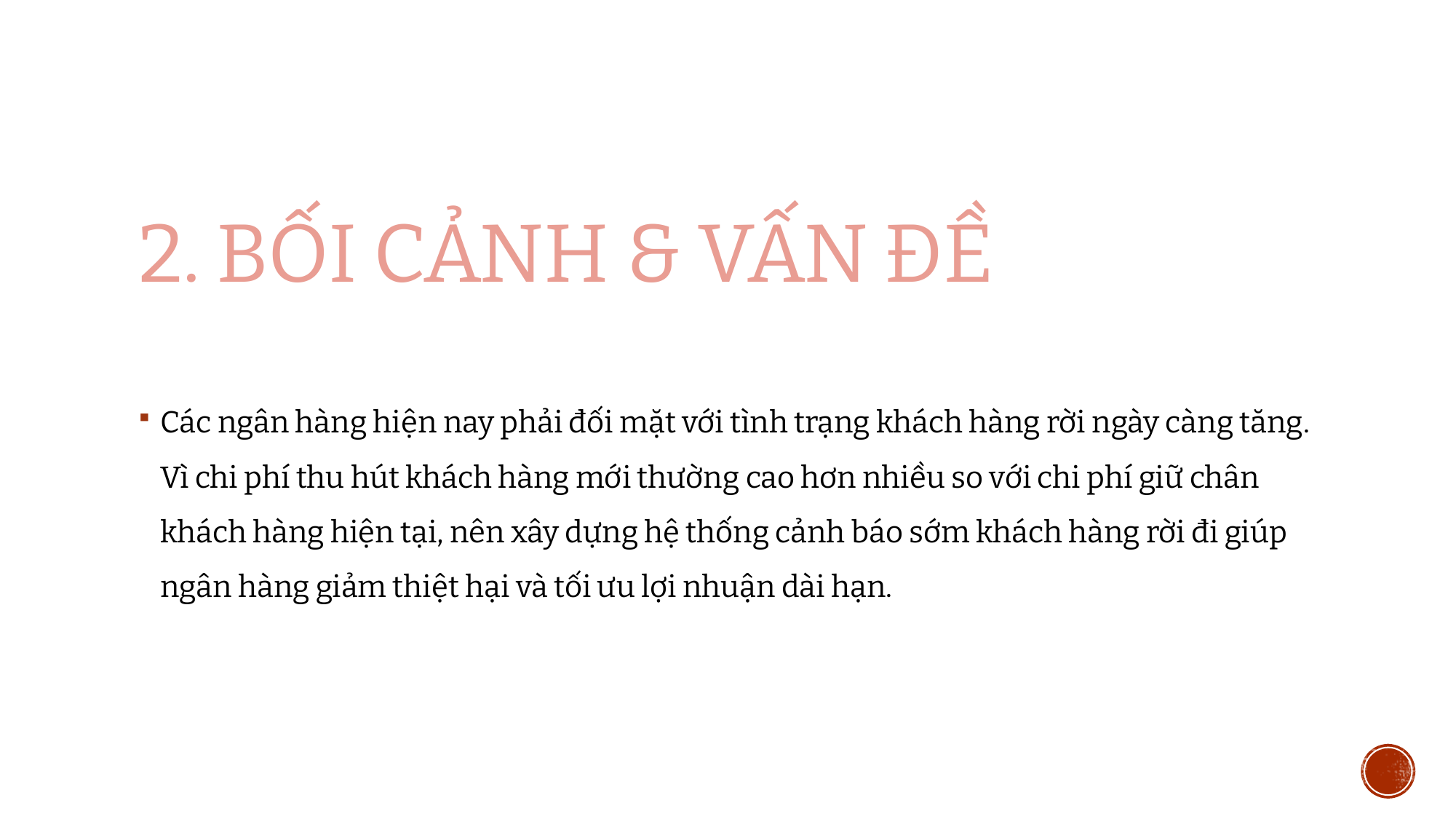

# 2. Bối cảnh & vấn đề
Các ngân hàng hiện nay phải đối mặt với tình trạng khách hàng rời ngày càng tăng. Vì chi phí thu hút khách hàng mới thường cao hơn nhiều so với chi phí giữ chân khách hàng hiện tại, nên xây dựng hệ thống cảnh báo sớm khách hàng rời đi giúp ngân hàng giảm thiệt hại và tối ưu lợi nhuận dài hạn.